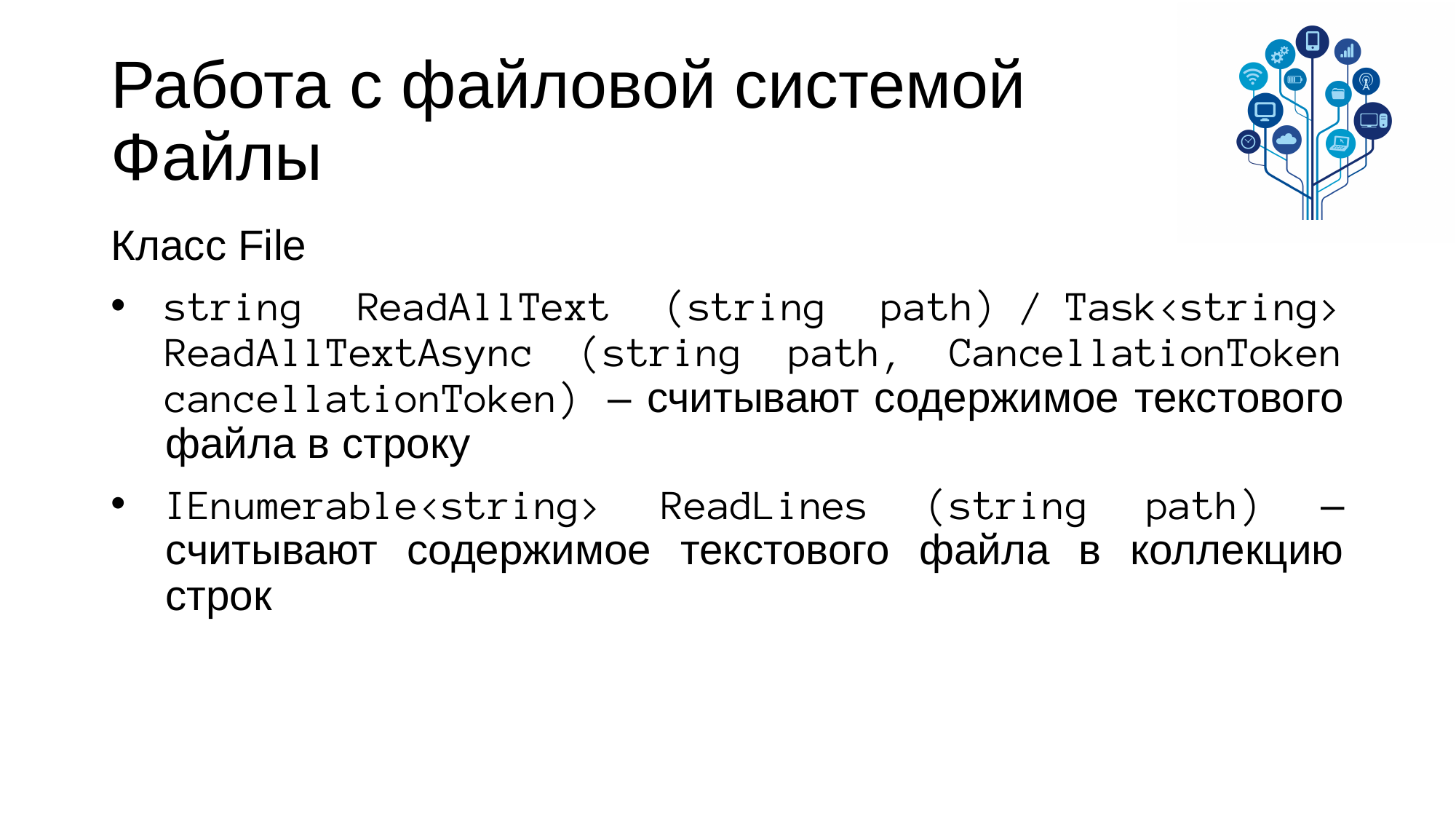

# Работа с файловой системой Файлы
Класс File
string ReadAllText (string path) / Task<string> ReadAllTextAsync (string path, CancellationToken cancellationToken) – считывают содержимое текстового файла в строку
IEnumerable<string> ReadLines (string path) – считывают содержимое текстового файла в коллекцию строк